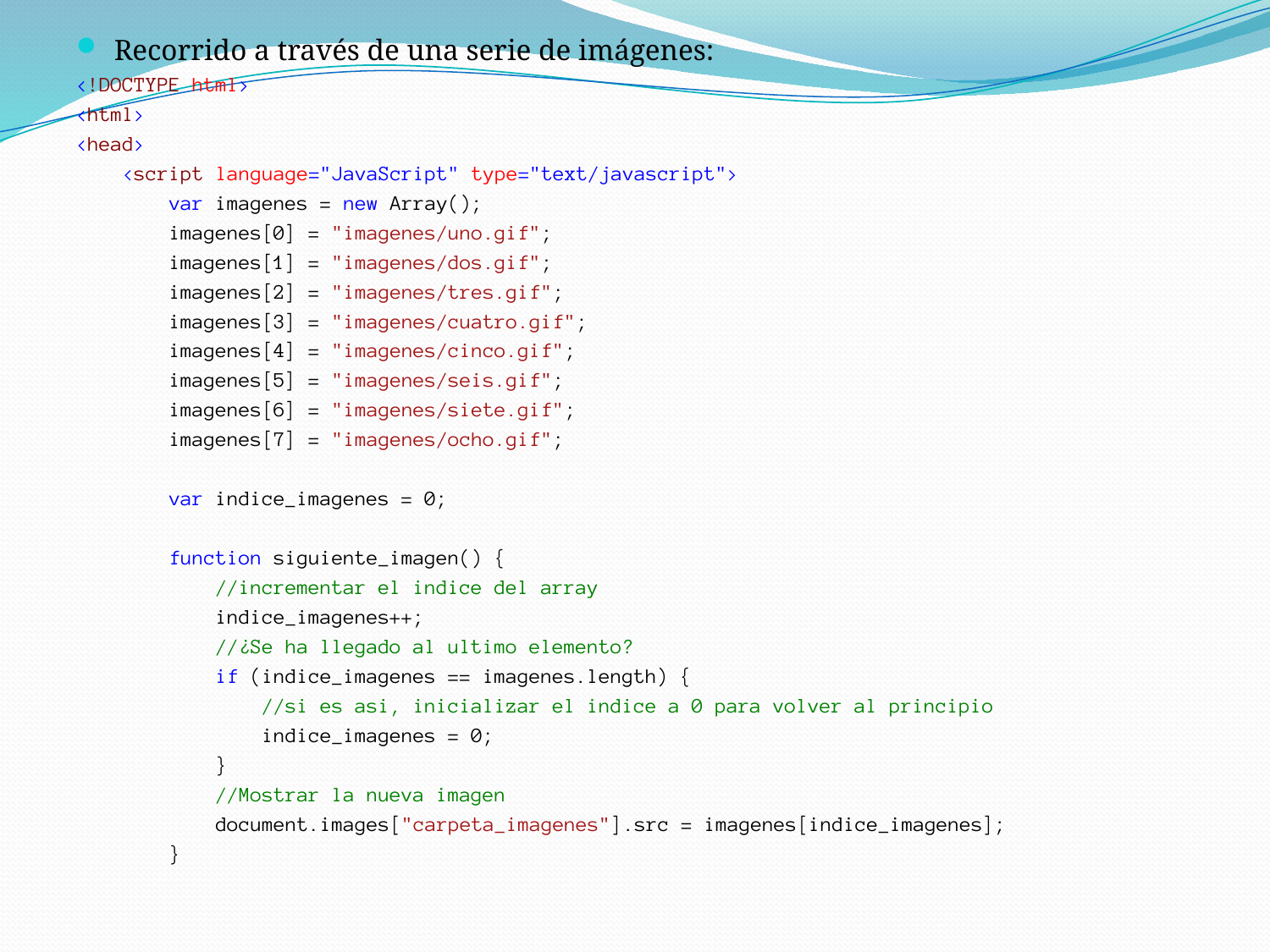

Recorrido a través de una serie de imágenes:
<!DOCTYPE html>
<html>
<head>
    <script language="JavaScript" type="text/javascript">
        var imagenes = new Array();
        imagenes[0] = "imagenes/uno.gif";
        imagenes[1] = "imagenes/dos.gif";
        imagenes[2] = "imagenes/tres.gif";
        imagenes[3] = "imagenes/cuatro.gif";
        imagenes[4] = "imagenes/cinco.gif";
        imagenes[5] = "imagenes/seis.gif";
        imagenes[6] = "imagenes/siete.gif";
        imagenes[7] = "imagenes/ocho.gif";

        var indice_imagenes = 0;

        function siguiente_imagen() {
            //incrementar el indice del array
            indice_imagenes++;
            //¿Se ha llegado al ultimo elemento?
            if (indice_imagenes == imagenes.length) {
                //si es asi, inicializar el indice a 0 para volver al principio
                indice_imagenes = 0;
            }
            //Mostrar la nueva imagen
            document.images["carpeta_imagenes"].src = imagenes[indice_imagenes];
        }